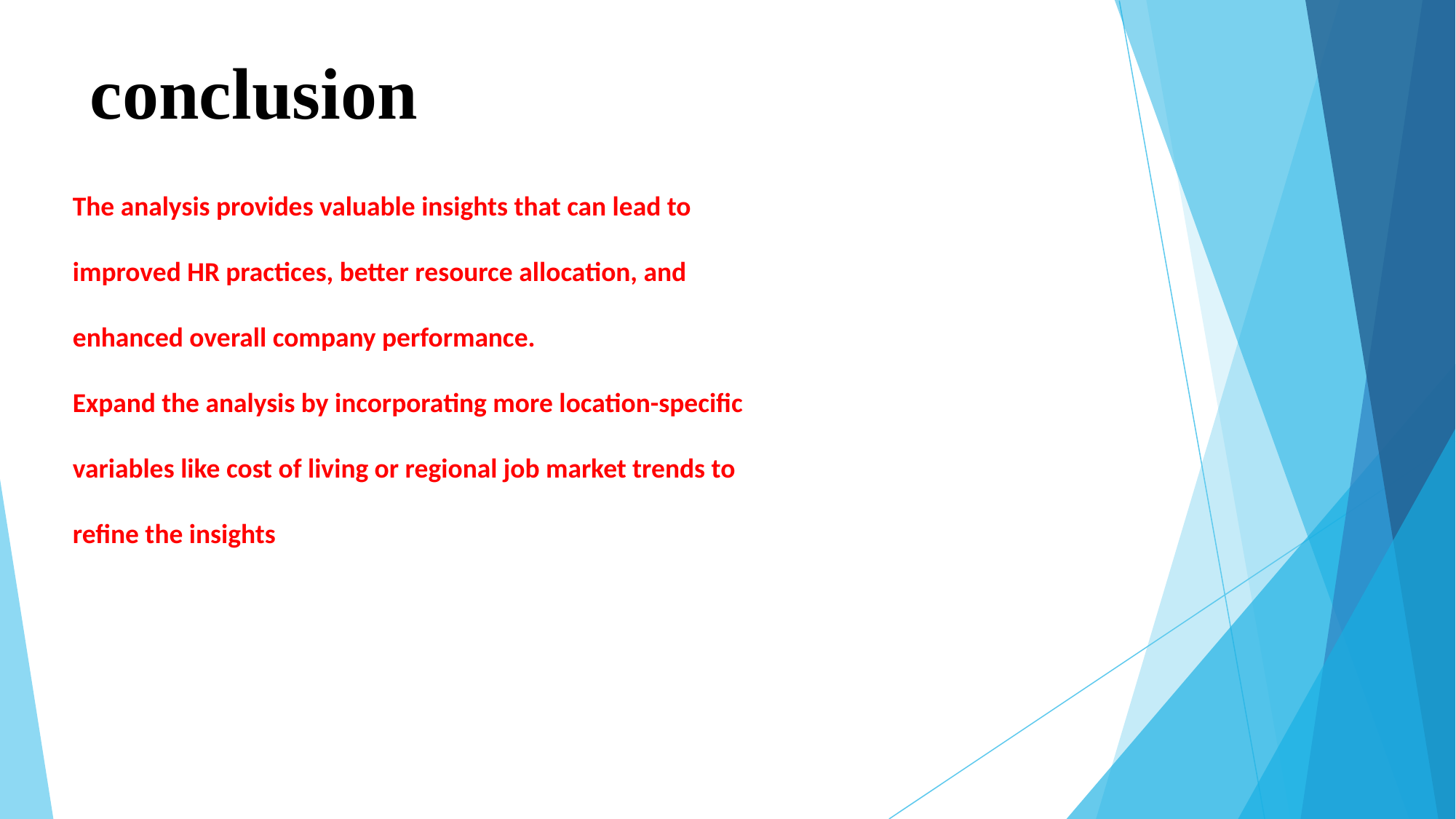

# conclusion
The analysis provides valuable insights that can lead to

improved HR practices, better resource allocation, and

enhanced overall company performance.

Expand the analysis by incorporating more location-specific

variables like cost of living or regional job market trends to

refine the insights